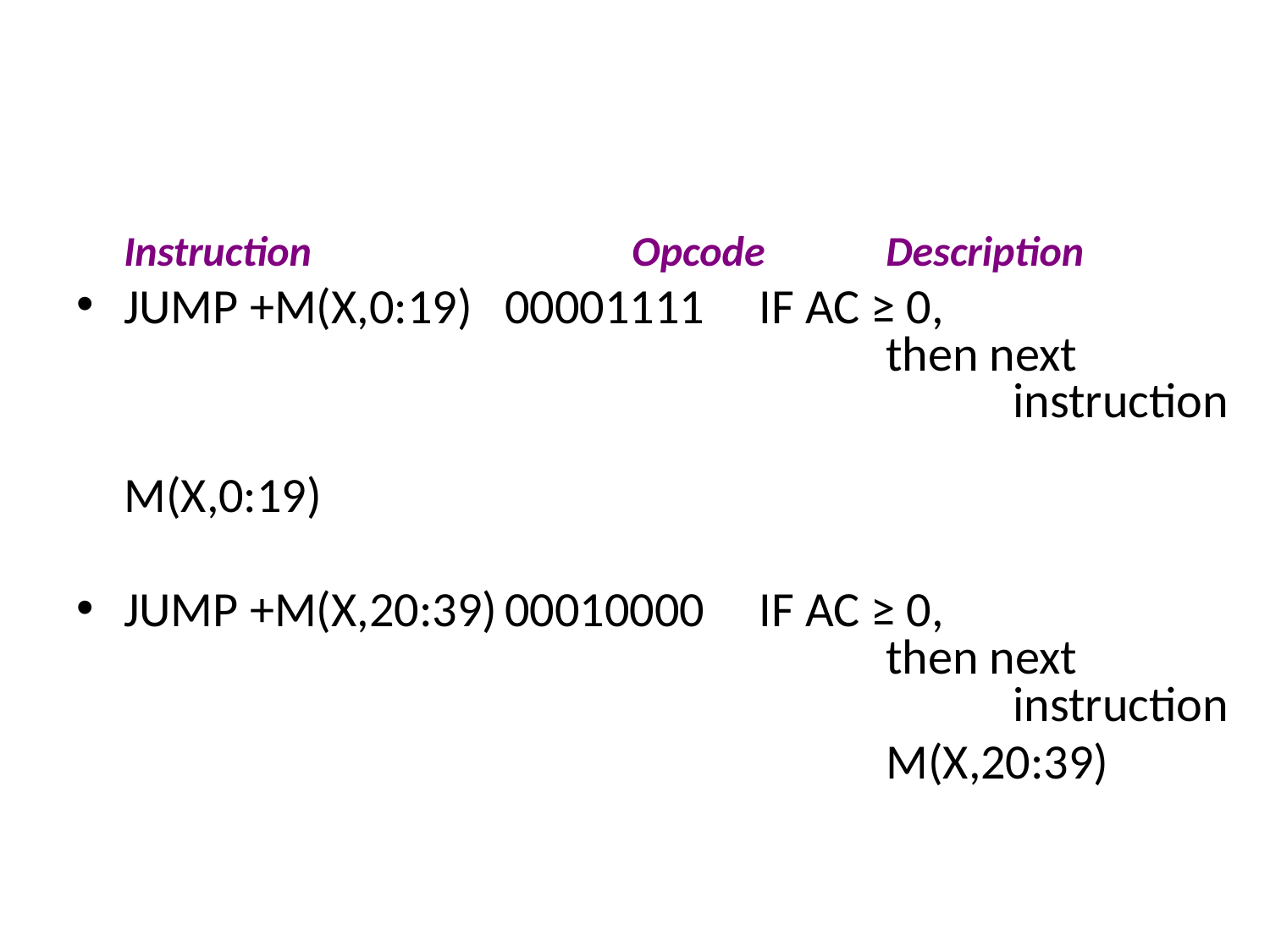

#
	Instruction			Opcode	Description
JUMP +M(X,0:19)	00001111	IF AC ≥ 0, 								then next 								instruction 								M(X,0:19)

JUMP +M(X,20:39)	00010000	IF AC ≥ 0, 								then next 								instruction
							M(X,20:39)